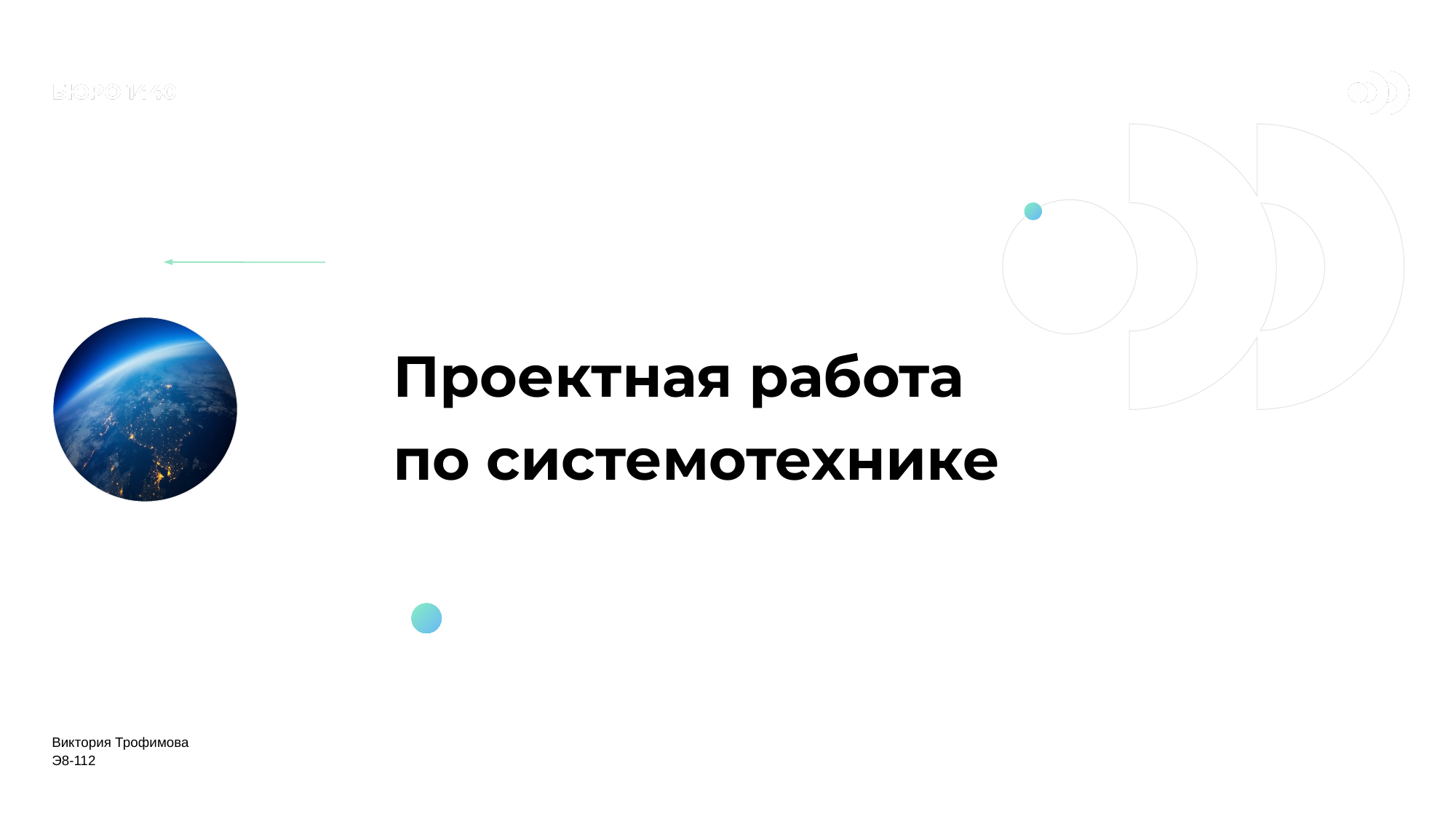

# Проектная работа по системотехнике
Виктория Трофимова
Э8-112